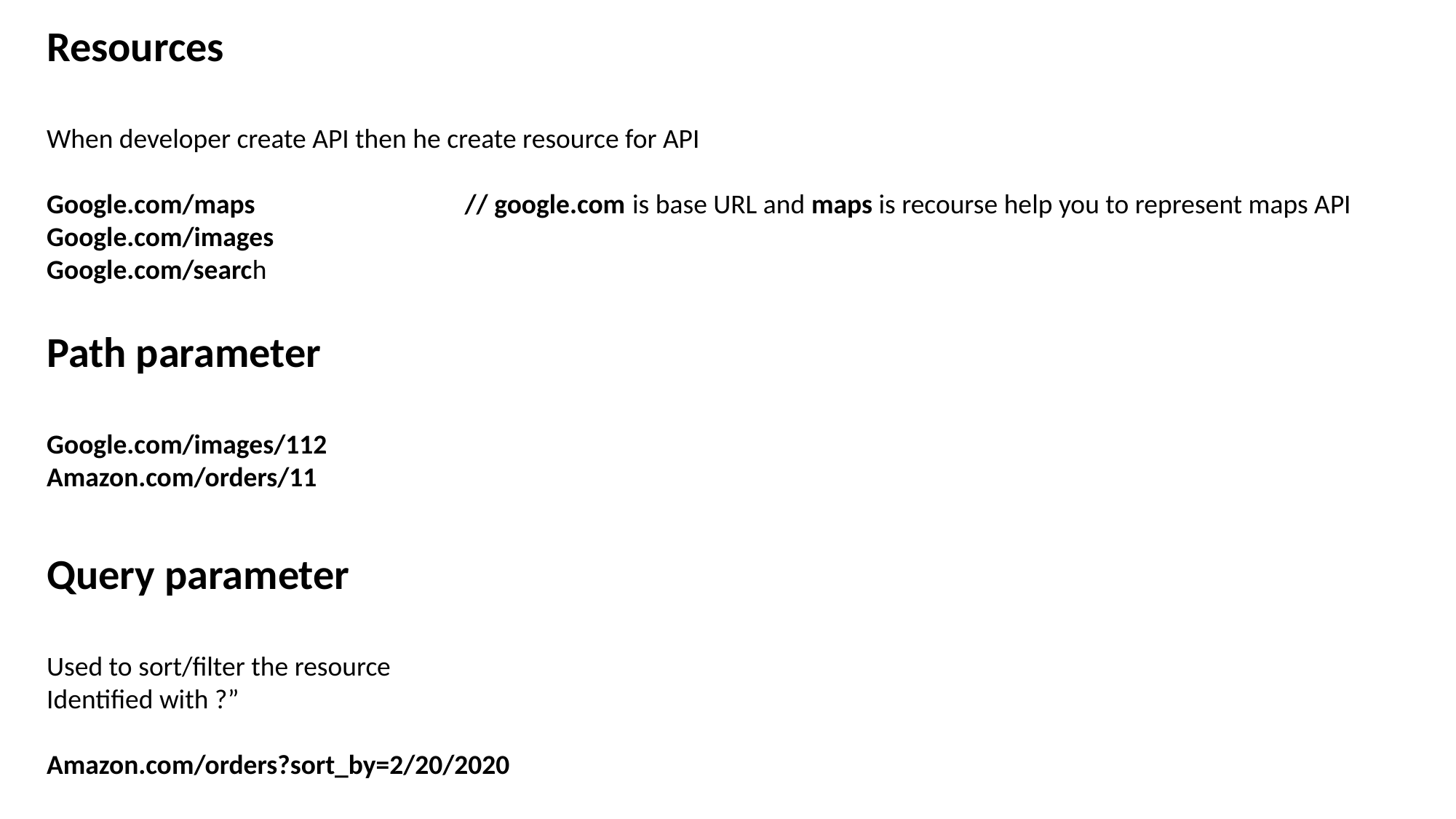

Resources

When developer create API then he create resource for API

Google.com/maps                                  // google.com is base URL and maps is recourse help you to represent maps API
Google.com/images
Google.com/search
Path parameter

Google.com/images/112
Amazon.com/orders/11
Query parameter

Used to sort/filter the resource
Identified with ?”

Amazon.com/orders?sort_by=2/20/2020